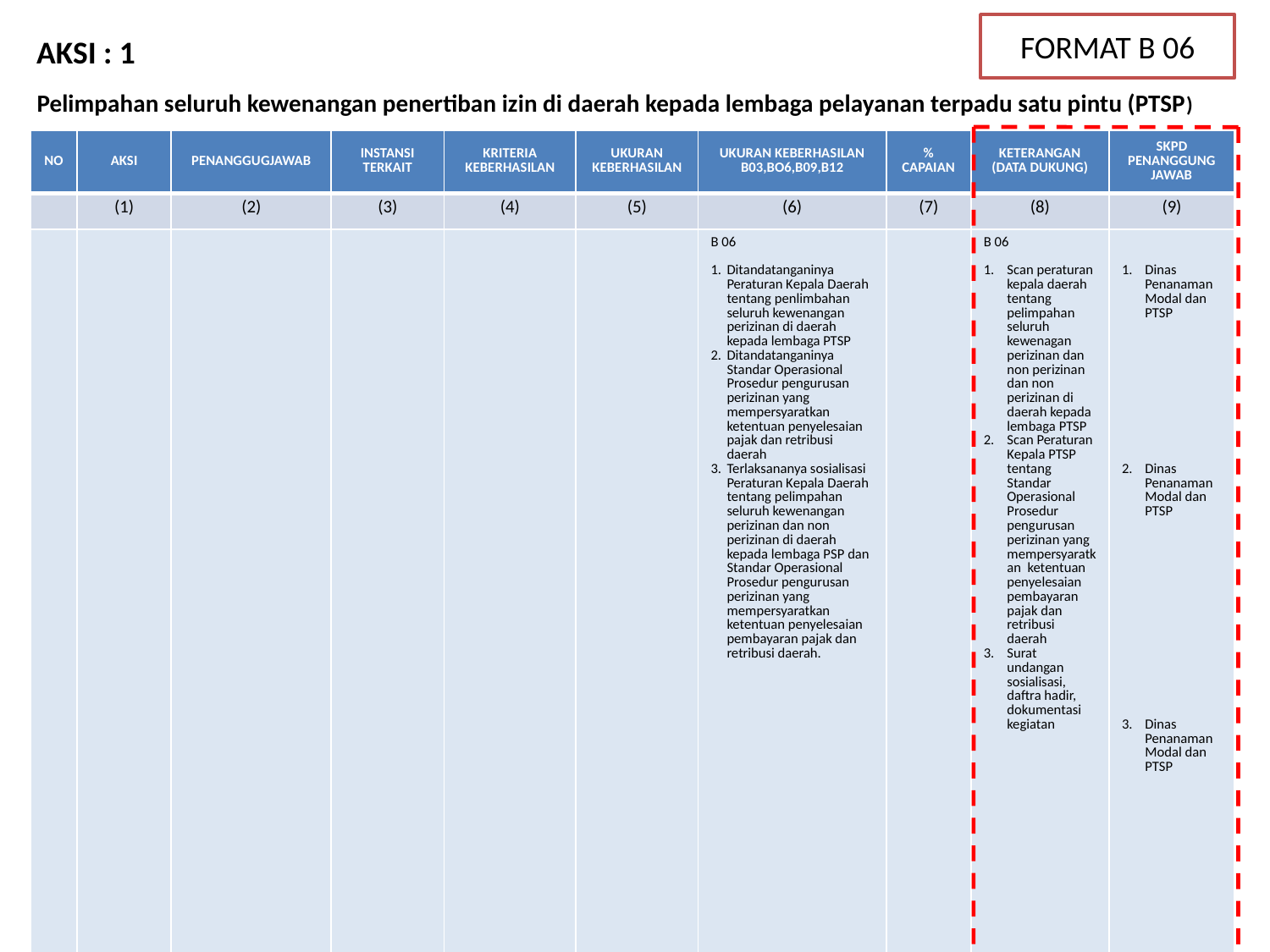

FORMAT B 06
AKSI : 1
Pelimpahan seluruh kewenangan penertiban izin di daerah kepada lembaga pelayanan terpadu satu pintu (PTSP)
| NO | AKSI | PENANGGUGJAWAB | INSTANSI TERKAIT | KRITERIA KEBERHASILAN | UKURAN KEBERHASILAN | UKURAN KEBERHASILAN B03,BO6,B09,B12 | % CAPAIAN | KETERANGAN (DATA DUKUNG) | SKPD PENANGGUNG JAWAB |
| --- | --- | --- | --- | --- | --- | --- | --- | --- | --- |
|  | (1) | (2) | (3) | (4) | (5) | (6) | (7) | (8) | (9) |
|  |  |  |  |  |  | B 06 Ditandatanganinya Peraturan Kepala Daerah tentang penlimbahan seluruh kewenangan perizinan di daerah kepada lembaga PTSP Ditandatanganinya Standar Operasional Prosedur pengurusan perizinan yang mempersyaratkan ketentuan penyelesaian pajak dan retribusi daerah Terlaksananya sosialisasi Peraturan Kepala Daerah tentang pelimpahan seluruh kewenangan perizinan dan non perizinan di daerah kepada lembaga PSP dan Standar Operasional Prosedur pengurusan perizinan yang mempersyaratkan ketentuan penyelesaian pembayaran pajak dan retribusi daerah. |  | B 06 Scan peraturan kepala daerah tentang pelimpahan seluruh kewenagan perizinan dan non perizinan dan non perizinan di daerah kepada lembaga PTSP Scan Peraturan Kepala PTSP tentang Standar Operasional Prosedur pengurusan perizinan yang mempersyaratkan ketentuan penyelesaian pembayaran pajak dan retribusi daerah Surat undangan sosialisasi, daftra hadir, dokumentasi kegiatan | Dinas Penanaman Modal dan PTSP Dinas Penanaman Modal dan PTSP Dinas Penanaman Modal dan PTSP |